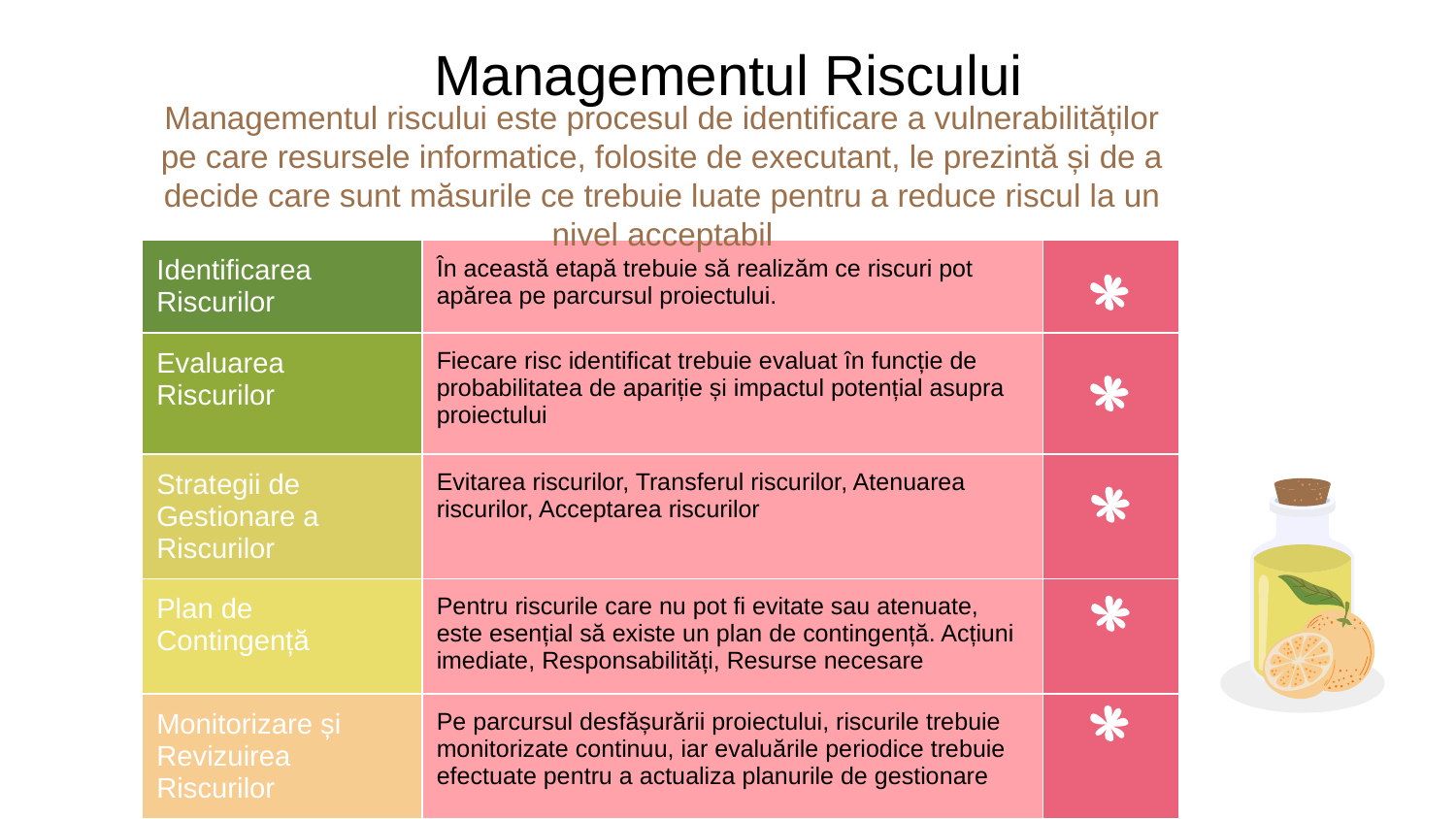

# Managementul Riscului
Managementul riscului este procesul de identificare a vulnerabilităților pe care resursele informatice, folosite de executant, le prezintă și de a decide care sunt măsurile ce trebuie luate pentru a reduce riscul la un nivel acceptabil
| Identificarea Riscurilor | În această etapă trebuie să realizăm ce riscuri pot apărea pe parcursul proiectului. |  |
| --- | --- | --- |
| Evaluarea Riscurilor | Fiecare risc identificat trebuie evaluat în funcție de probabilitatea de apariție și impactul potențial asupra proiectului |  |
| Strategii de Gestionare a Riscurilor | Evitarea riscurilor, Transferul riscurilor, Atenuarea riscurilor, Acceptarea riscurilor |  |
| Plan de Contingență | Pentru riscurile care nu pot fi evitate sau atenuate, este esențial să existe un plan de contingență. Acțiuni imediate, Responsabilități, Resurse necesare |  |
| Monitorizare și Revizuirea Riscurilor | Pe parcursul desfășurării proiectului, riscurile trebuie monitorizate continuu, iar evaluările periodice trebuie efectuate pentru a actualiza planurile de gestionare |  |